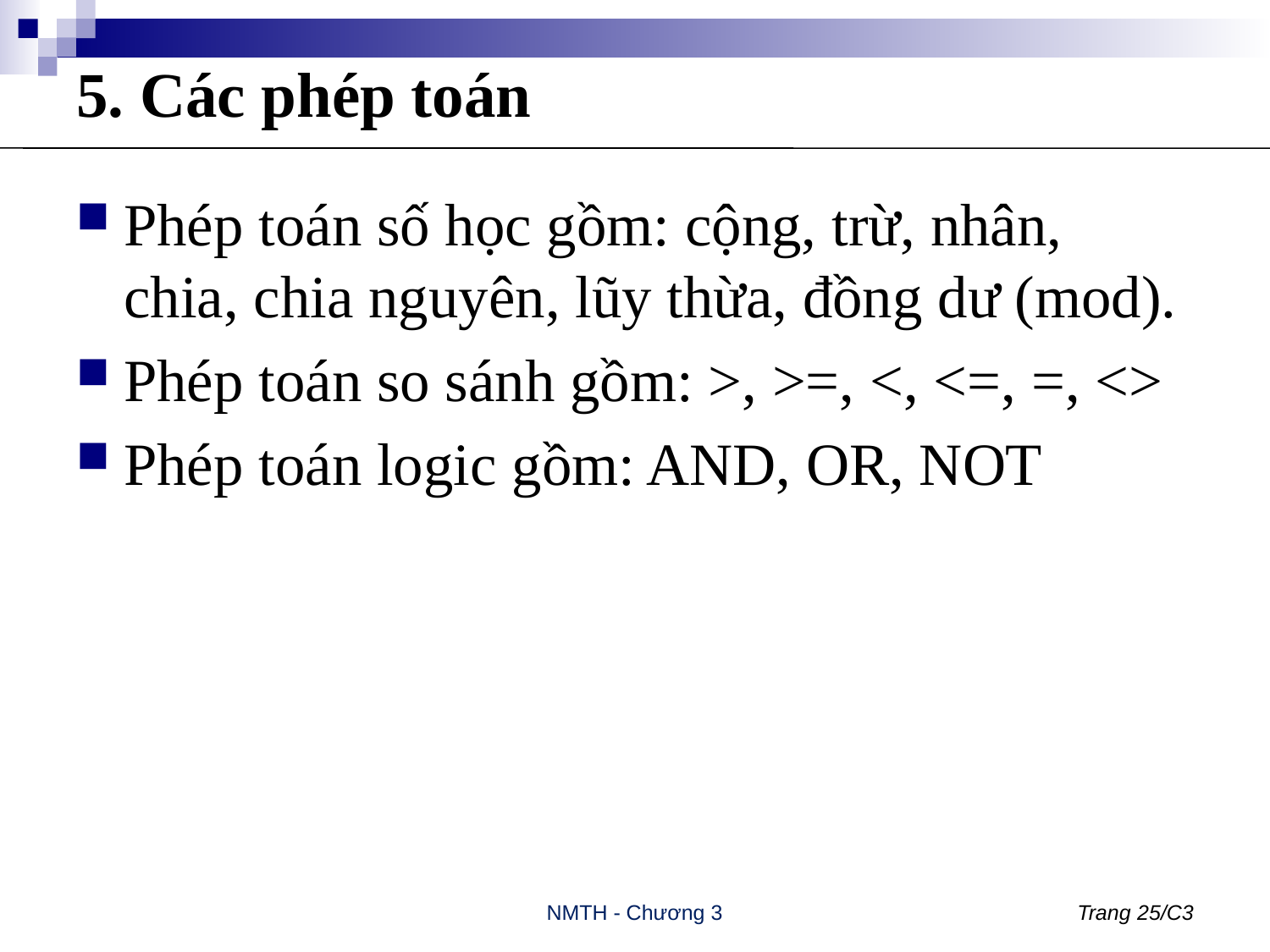

# 5. Các phép toán

Phép toán số học gồm: cộng, trừ, nhân, chia, chia nguyên, lũy thừa, đồng dư (mod).
Phép toán so sánh gồm: >, >=, <, <=, =, <>
Phép toán logic gồm: AND, OR, NOT

NMTH - Chương 3
Trang 25/C3